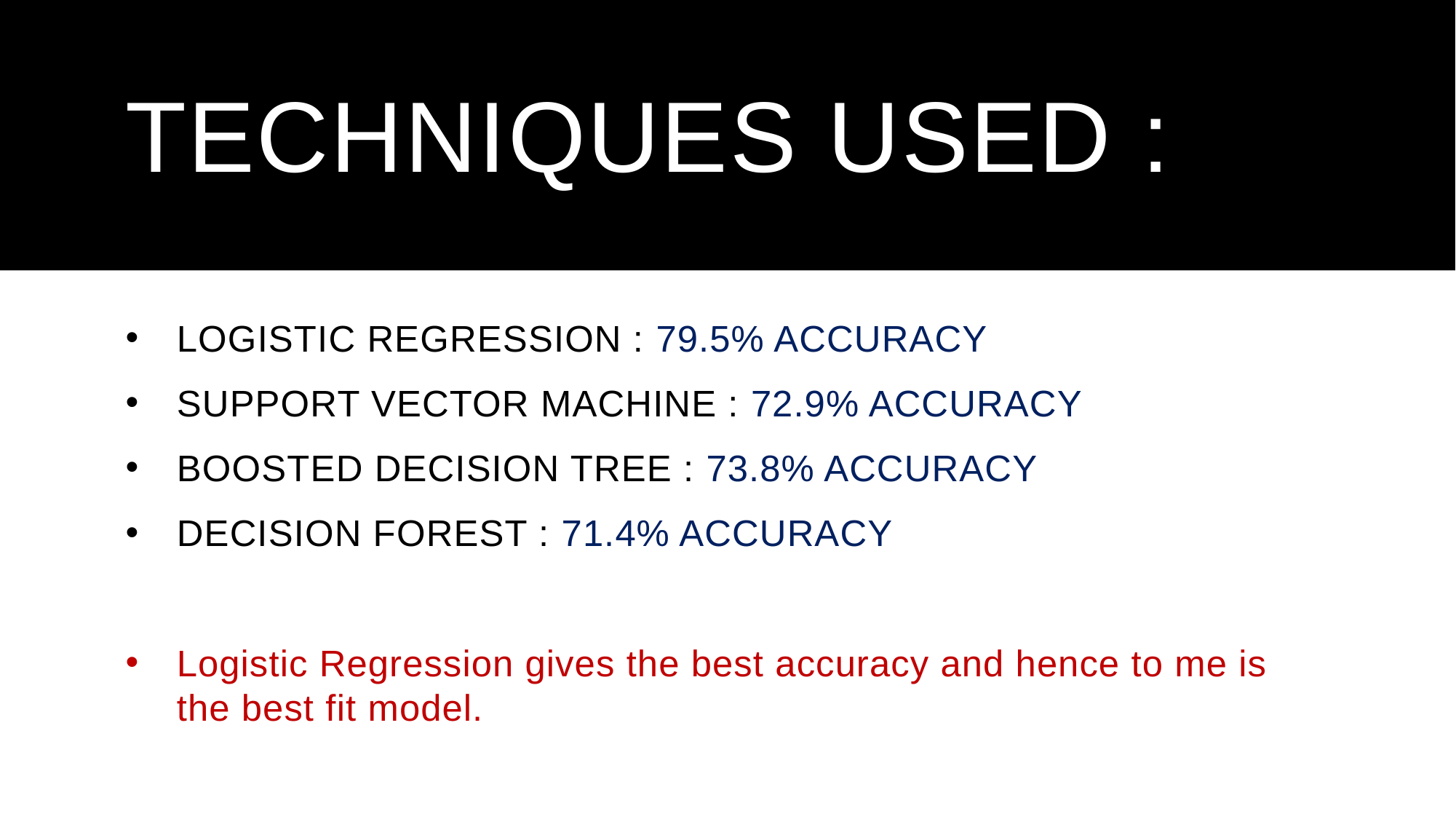

# Techniques USED :
LOGISTIC REGRESSION : 79.5% ACCURACY
SUPPORT VECTOR MACHINE : 72.9% ACCURACY
BOOSTED DECISION TREE : 73.8% ACCURACY
DECISION FOREST : 71.4% ACCURACY

Logistic Regression gives the best accuracy and hence to me is the best fit model.